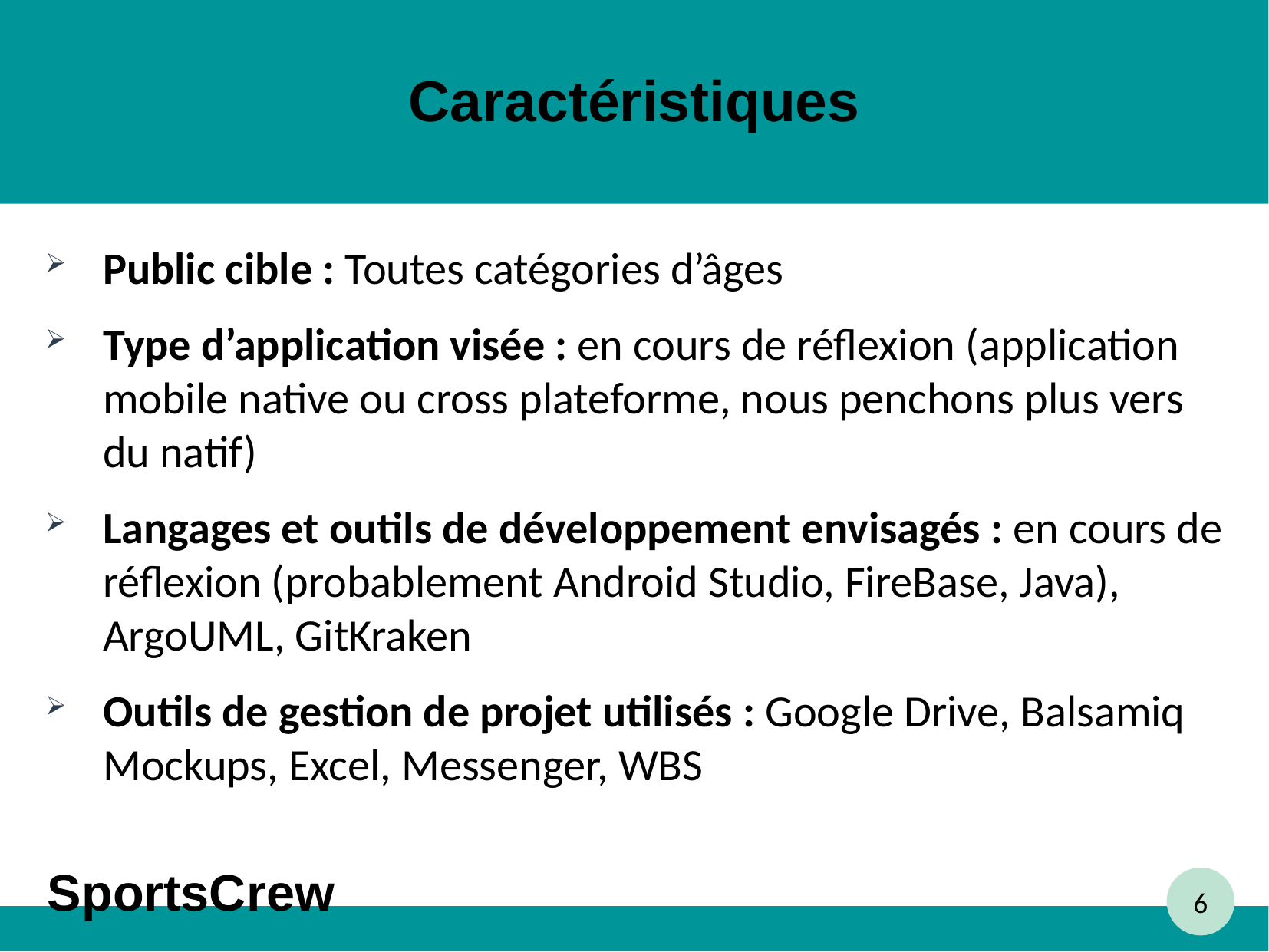

Caractéristiques
Public cible : Toutes catégories d’âges
Type d’application visée : en cours de réflexion (application mobile native ou cross plateforme, nous penchons plus vers du natif)
Langages et outils de développement envisagés : en cours de réflexion (probablement Android Studio, FireBase, Java), ArgoUML, GitKraken
Outils de gestion de projet utilisés : Google Drive, Balsamiq Mockups, Excel, Messenger, WBS
6